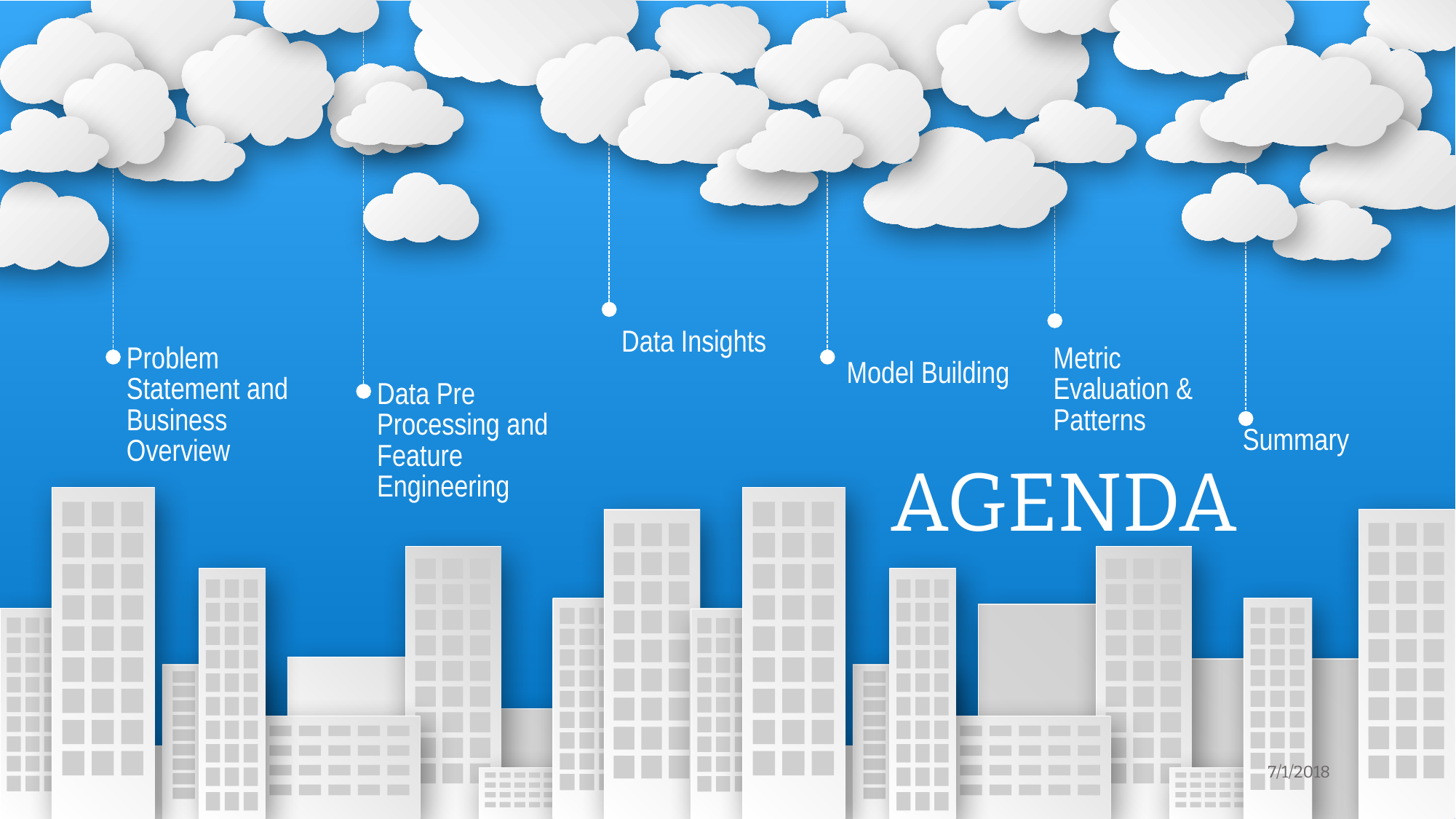

Slide 1

# V

Data Insights
Problem Statement and Business Overview
Metric Evaluation & Patterns
Model Building
Data Pre Processing and Feature Engineering
Summary
AGENDA

Made For Aptus Data Labs By Abhilash Reddy Yerasi
7/1/2018
2